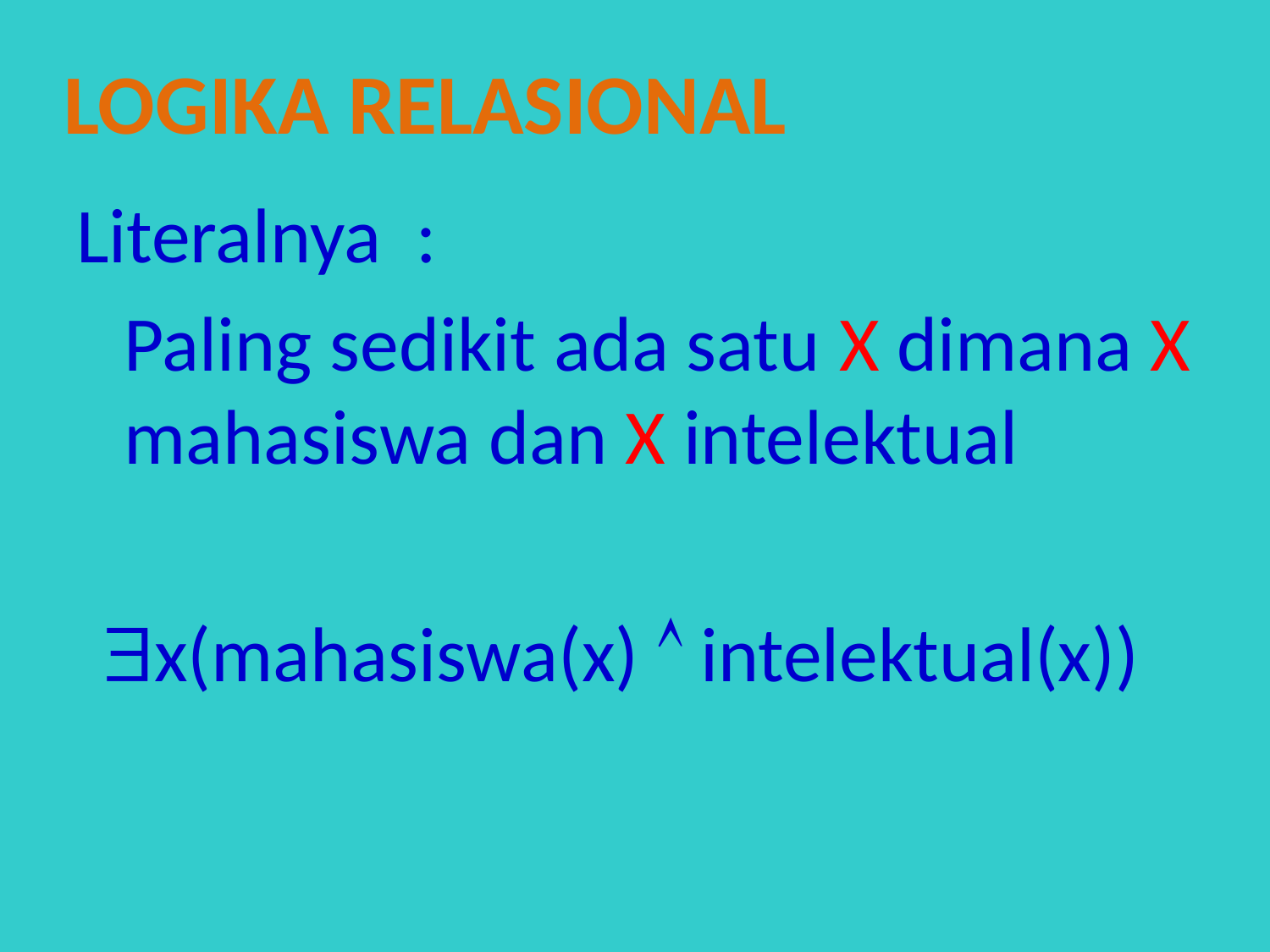

Logika Relasional
Literalnya  :
	Paling sedikit ada satu X dimana X mahasiswa dan X intelektual

∃x(mahasiswa(x) ∧ intelektual(x))